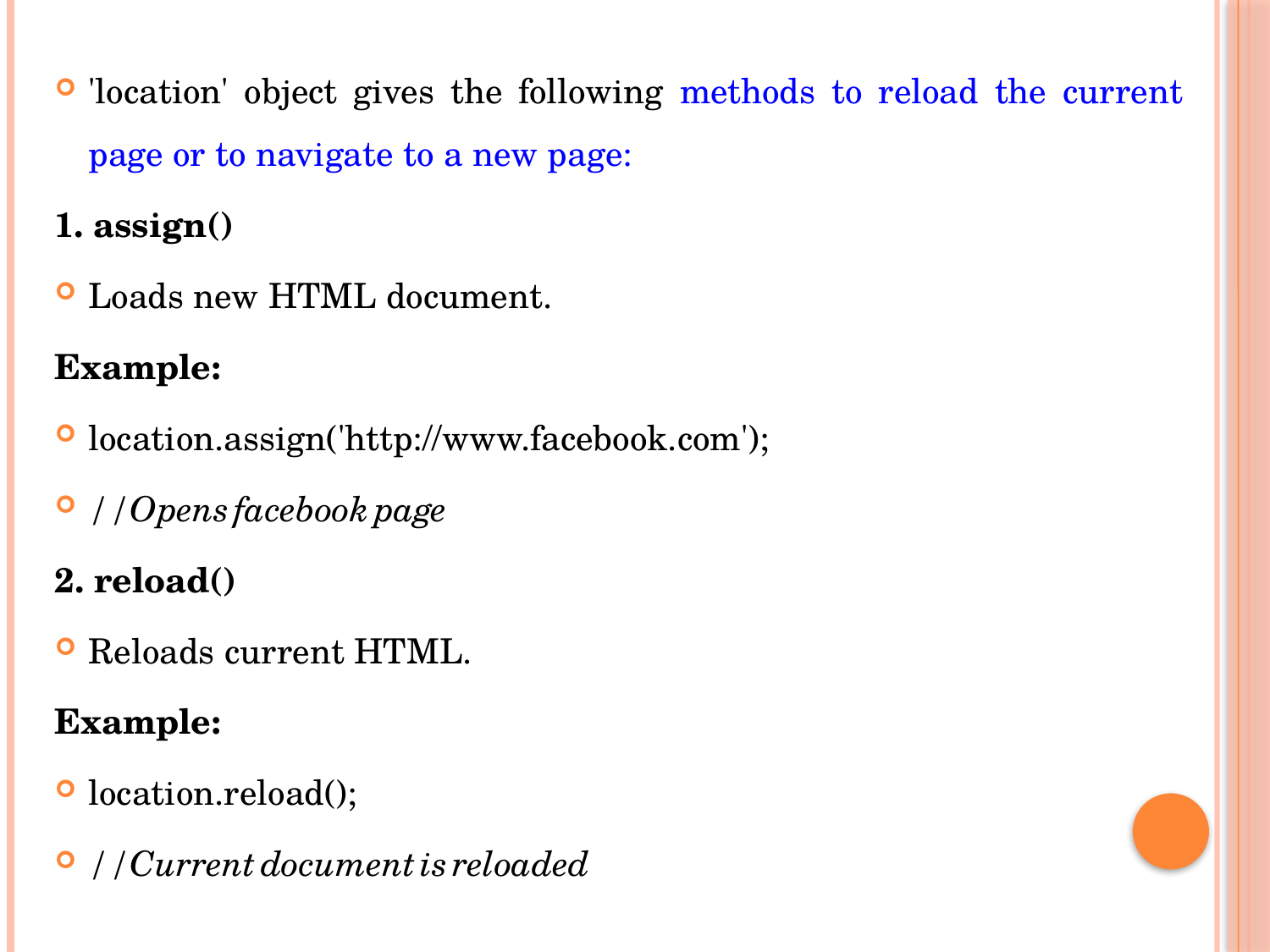

'location' object gives the following methods to reload the current page or to navigate to a new page:
1. assign()
Loads new HTML document.
Example:
location.assign('http://www.facebook.com');
//Opens facebook page
2. reload()
Reloads current HTML.
Example:
location.reload();
//Current document is reloaded